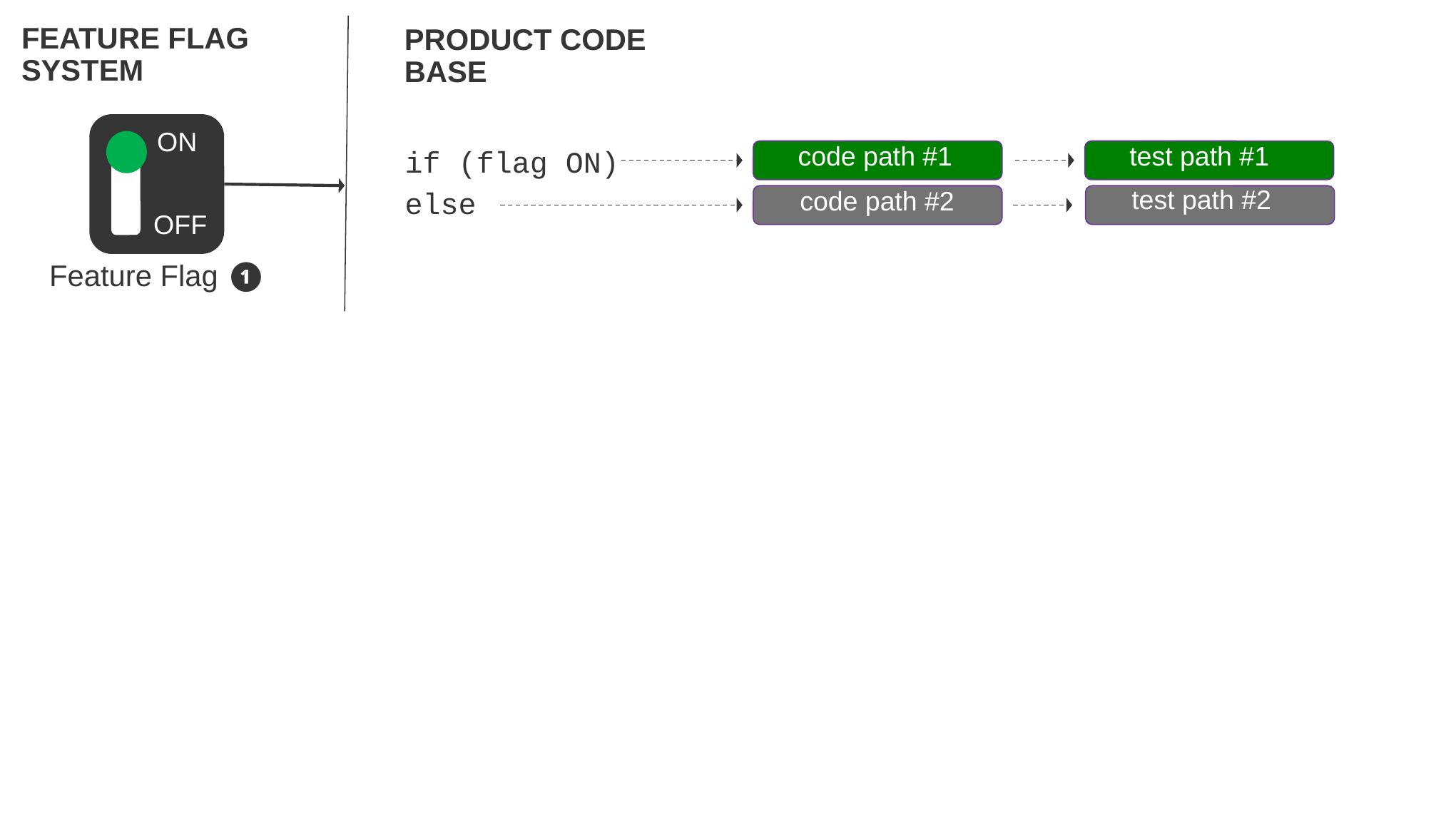

FEATURE FLAG SYSTEM
PRODUCT CODE BASE

ON
code path #1
test path #1
if (flag ON)
else

test path #2
code path #2

OFF
Feature Flag ❶